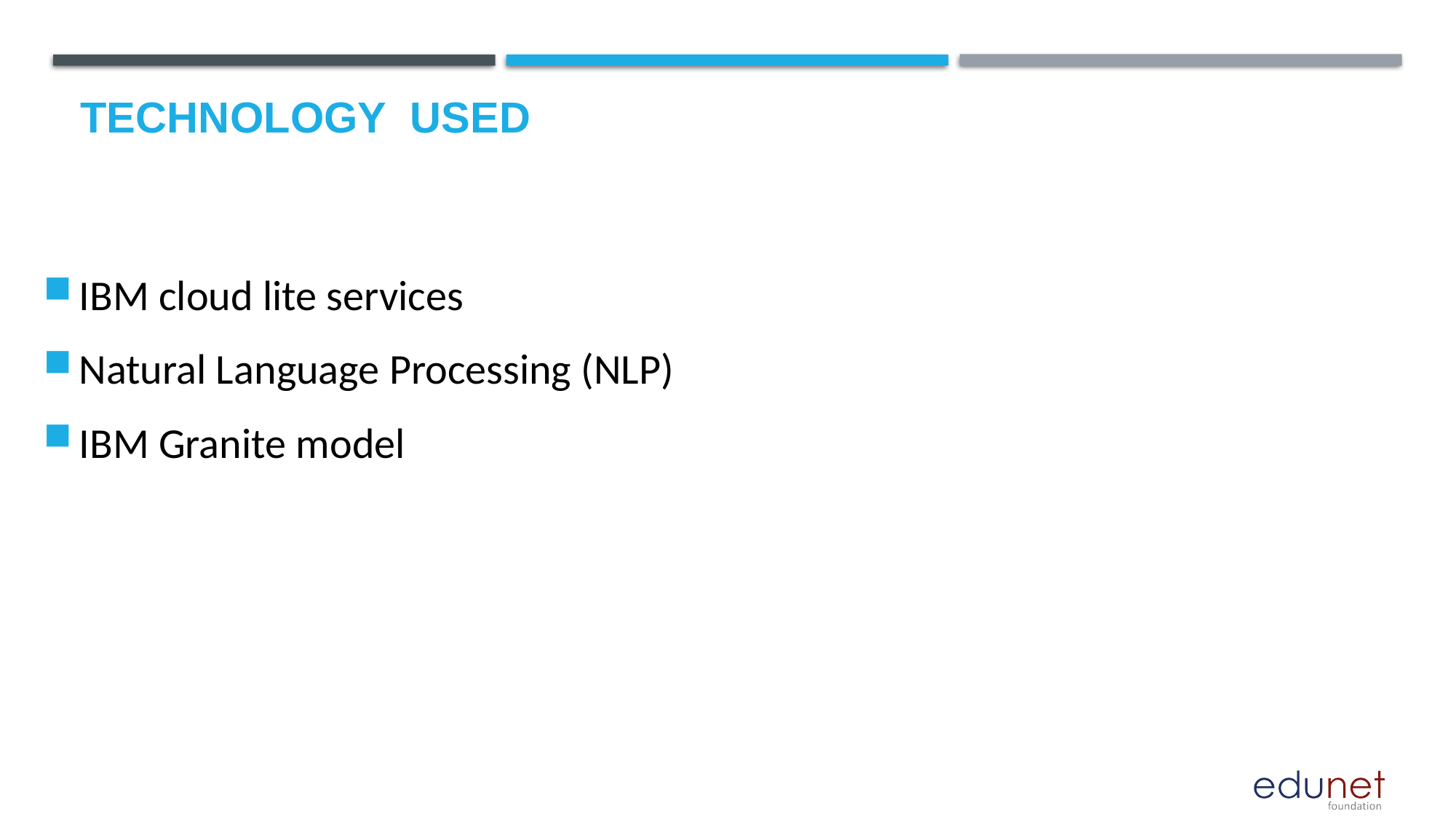

IBM cloud lite services
Natural Language Processing (NLP)
IBM Granite model
# Technology  used